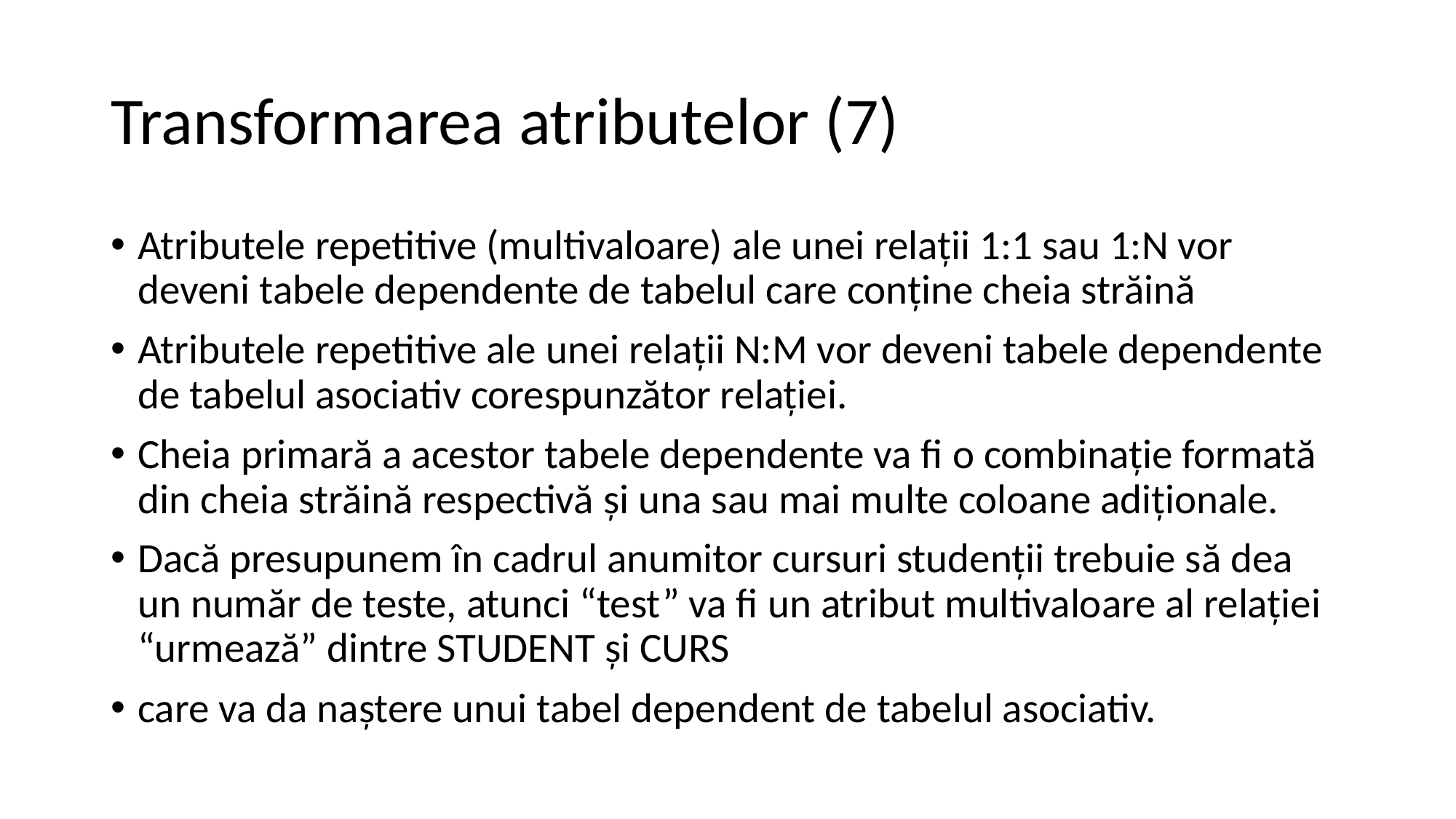

# Transformarea atributelor (7)
Atributele repetitive (multivaloare) ale unei relaţii 1:1 sau 1:N vor deveni tabele dependente de tabelul care conţine cheia străină
Atributele repetitive ale unei relaţii N:M vor deveni tabele dependente de tabelul asociativ corespunzător relaţiei.
Cheia primară a acestor tabele dependente va fi o combinaţie formată din cheia străină respectivă şi una sau mai multe coloane adiţionale.
Dacă presupunem în cadrul anumitor cursuri studenţii trebuie să dea un număr de teste, atunci “test” va fi un atribut multivaloare al relaţiei “urmează” dintre STUDENT şi CURS
care va da naştere unui tabel dependent de tabelul asociativ.